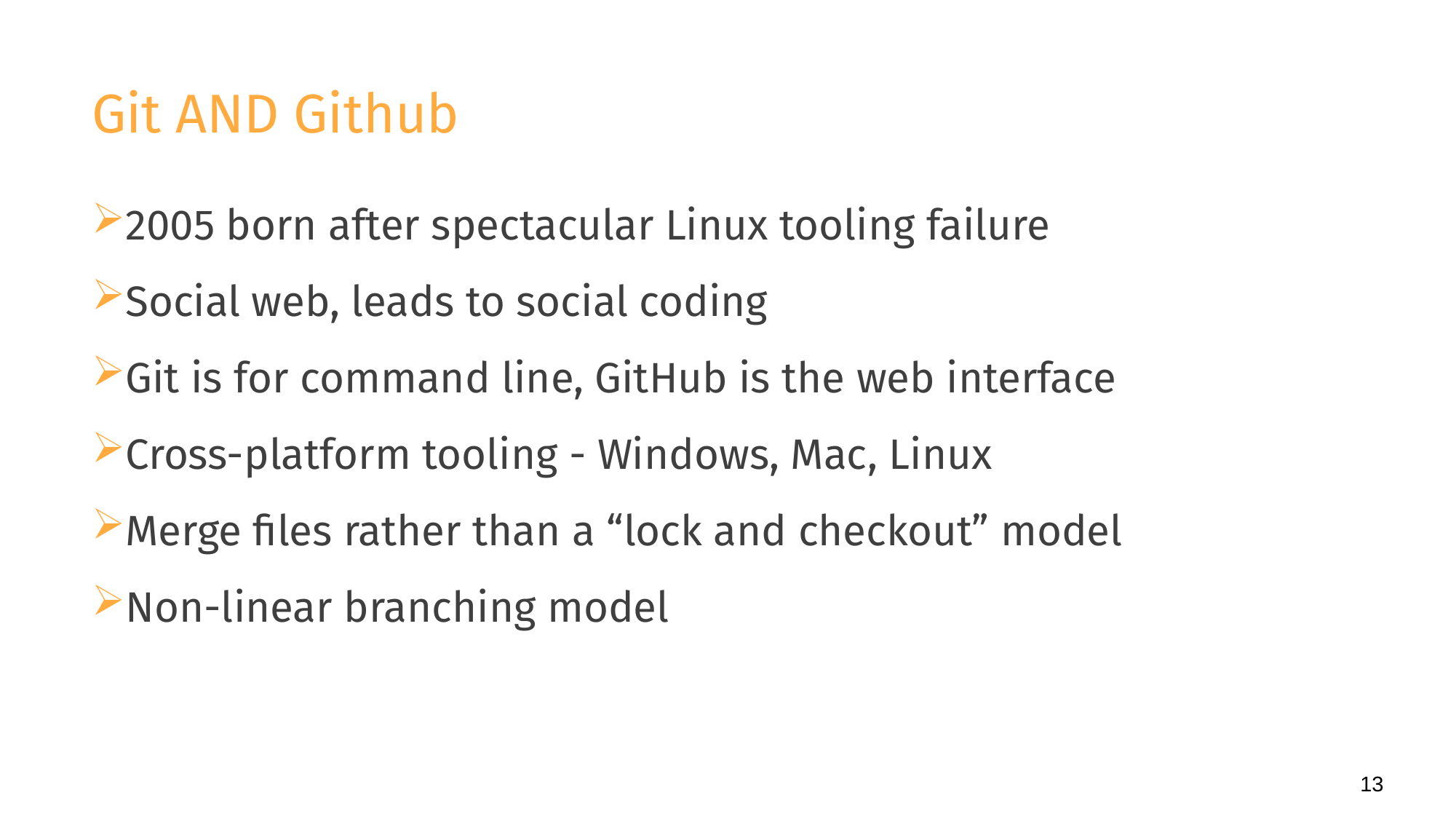

# Git AND Github
2005 born after spectacular Linux tooling failure
Social web, leads to social coding
Git is for command line, GitHub is the web interface
Cross-platform tooling - Windows, Mac, Linux
Merge files rather than a “lock and checkout” model
Non-linear branching model
13